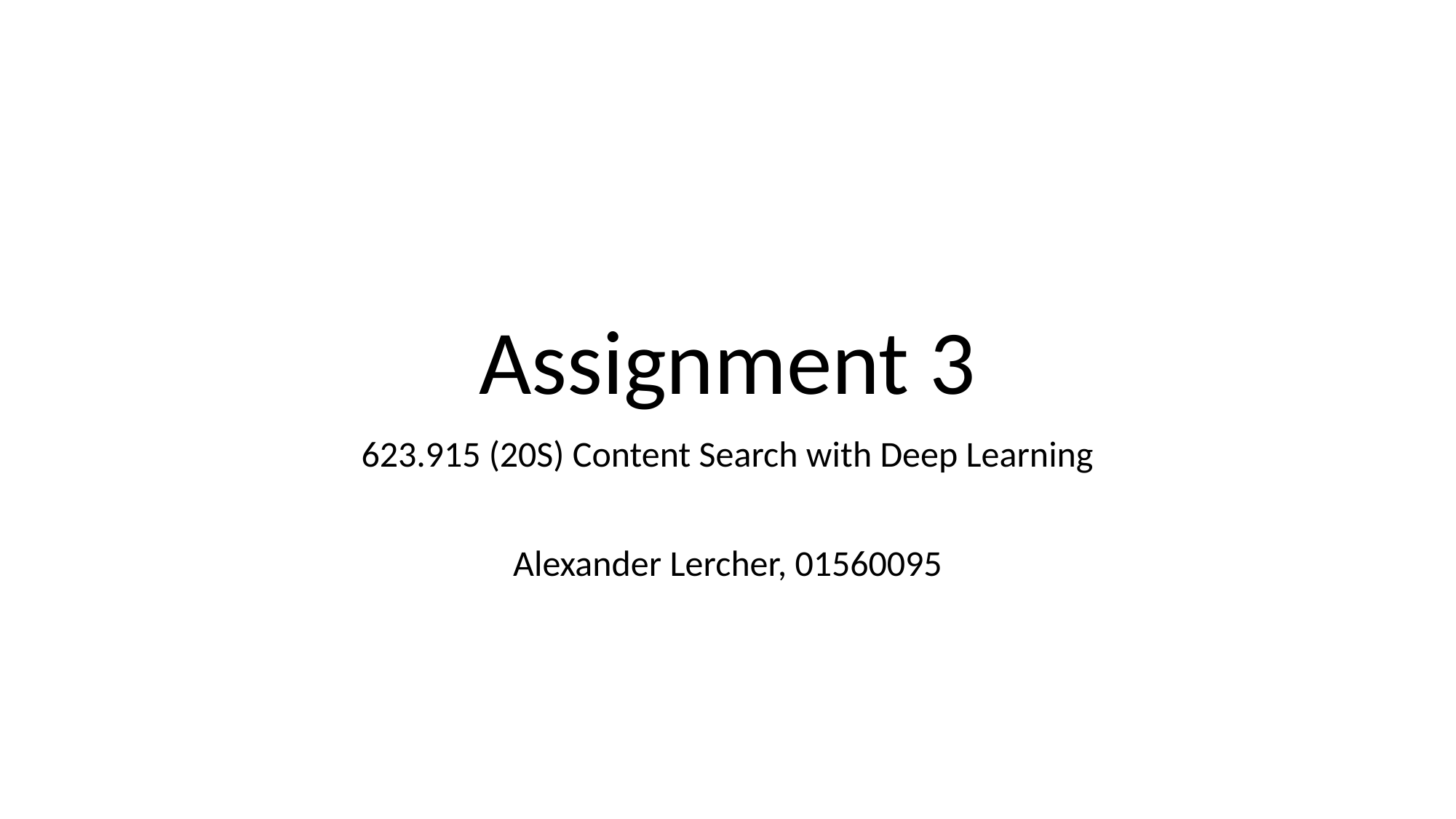

# Assignment 3
623.915 (20S) Content Search with Deep Learning

Alexander Lercher, 01560095